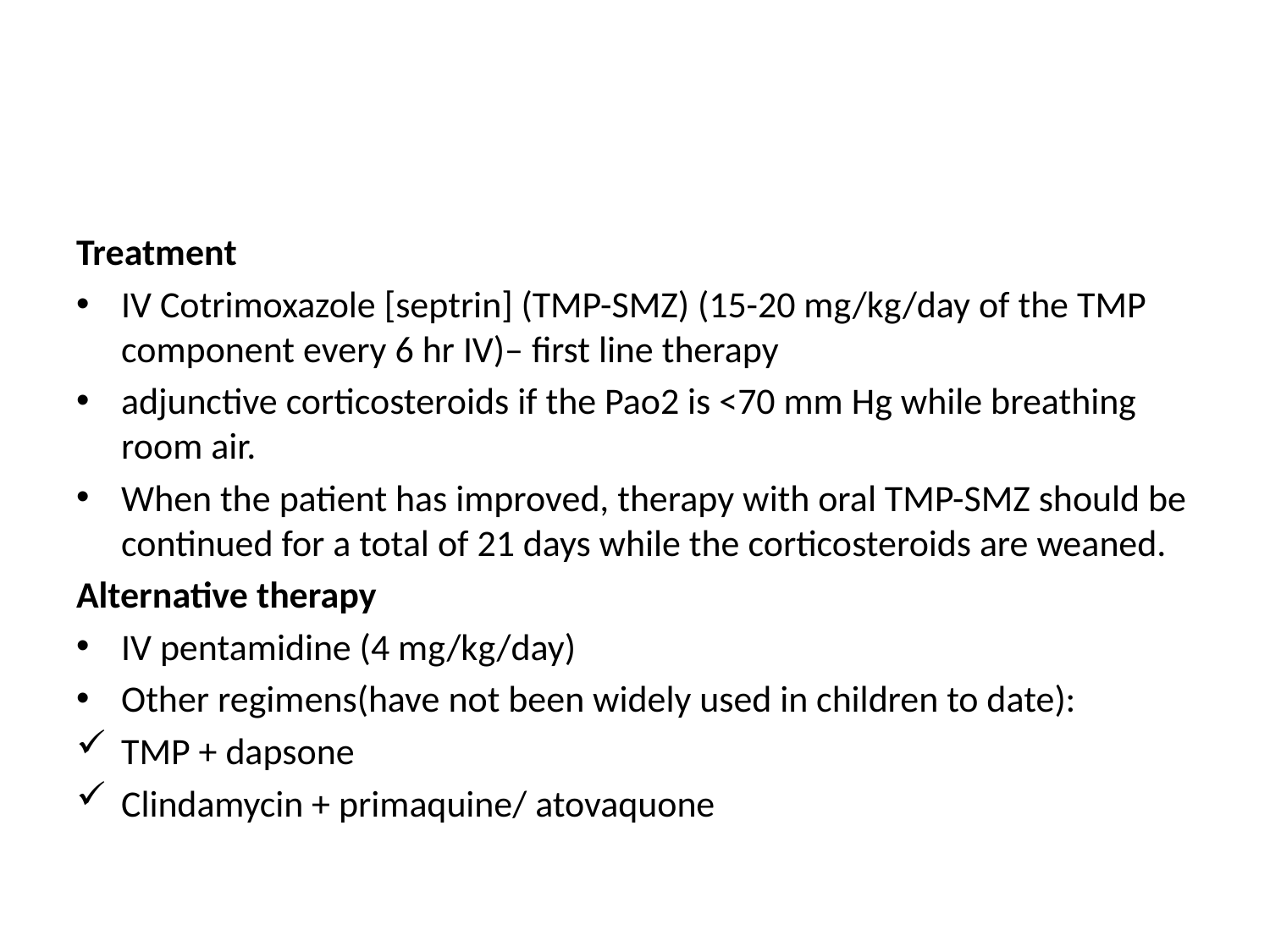

#
Treatment
IV Cotrimoxazole [septrin] (TMP-SMZ) (15-20 mg/kg/day of the TMP component every 6 hr IV)– first line therapy
adjunctive corticosteroids if the Pao2 is <70 mm Hg while breathing room air.
When the patient has improved, therapy with oral TMP-SMZ should be continued for a total of 21 days while the corticosteroids are weaned.
Alternative therapy
IV pentamidine (4 mg/kg/day)
Other regimens(have not been widely used in children to date):
TMP + dapsone
Clindamycin + primaquine/ atovaquone